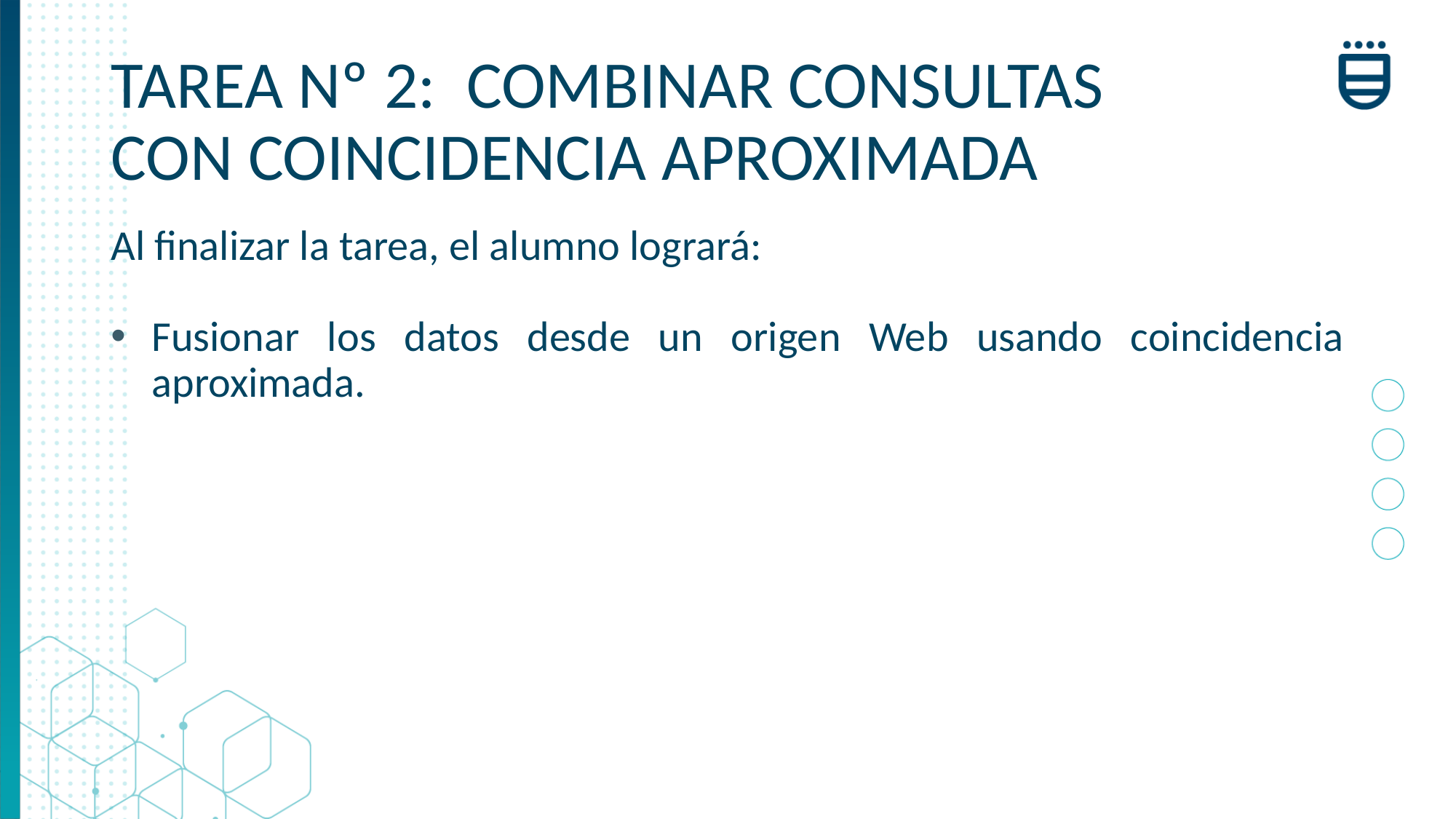

# TAREA Nº 2:  COMBINAR CONSULTAS CON COINCIDENCIA APROXIMADA
Al finalizar la tarea, el alumno logrará:

Fusionar los datos desde un origen Web usando coincidencia aproximada.